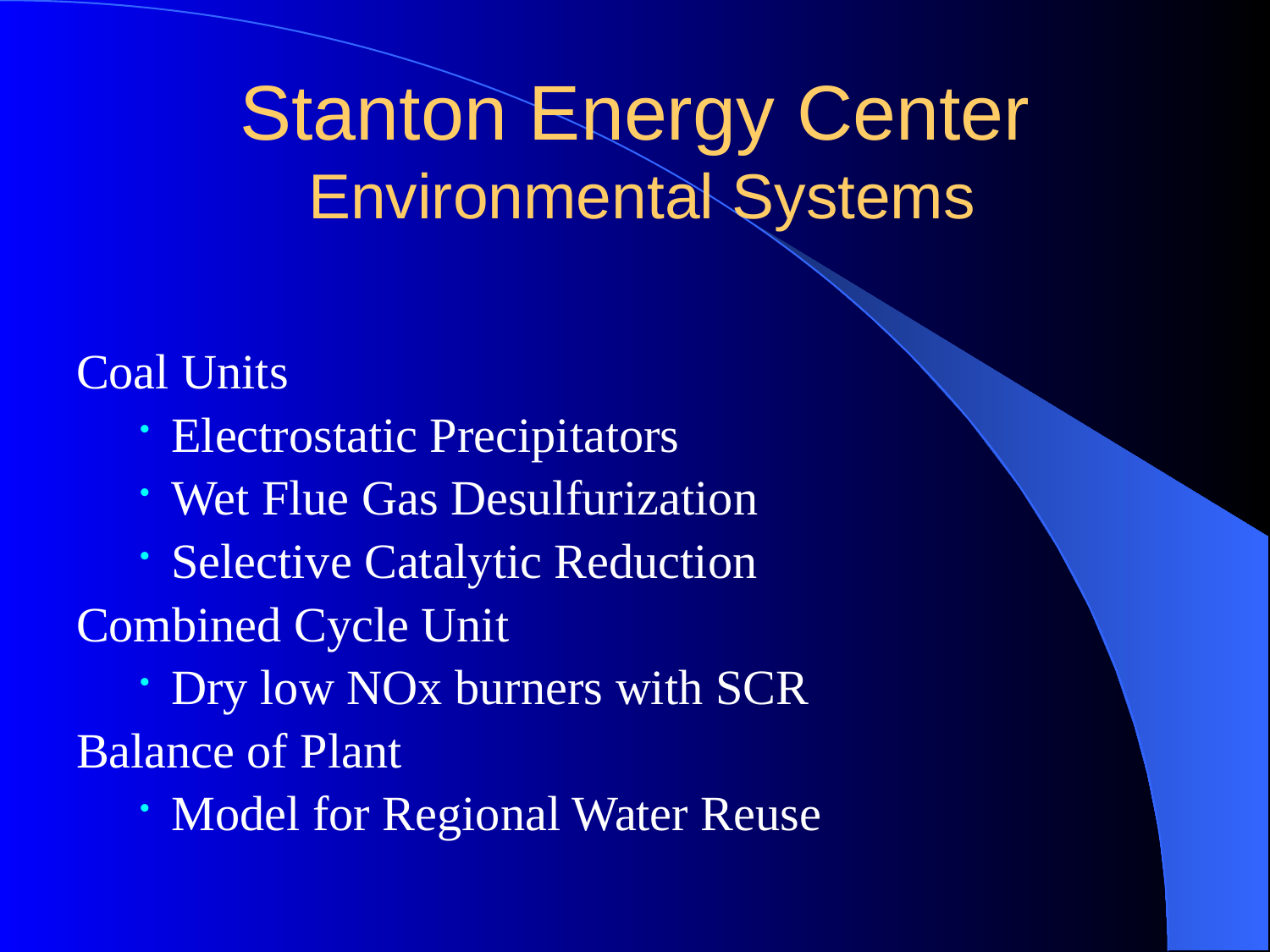

# Stanton Energy Center Environmental Systems

Coal Units
Electrostatic Precipitators
Wet Flue Gas Desulfurization
Selective Catalytic Reduction
Combined Cycle Unit
Dry low NOx burners with SCR
Balance of Plant
Model for Regional Water Reuse